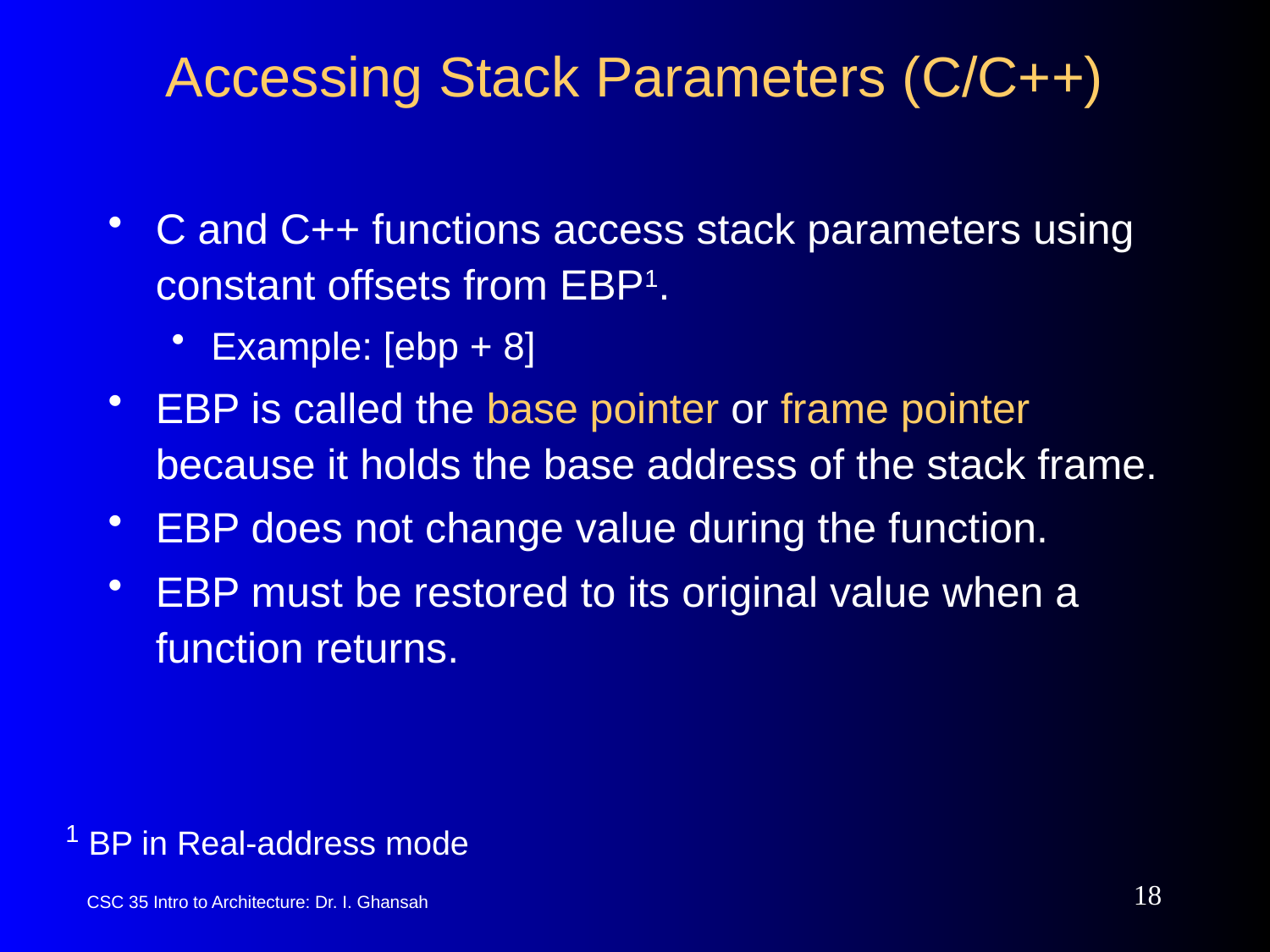

# Accessing Stack Parameters (C/C++)
C and C++ functions access stack parameters using constant offsets from EBP1.
Example: [ebp + 8]
EBP is called the base pointer or frame pointer because it holds the base address of the stack frame.
EBP does not change value during the function.
EBP must be restored to its original value when a function returns.
1 BP in Real-address mode
18
CSC 35 Intro to Architecture: Dr. I. Ghansah